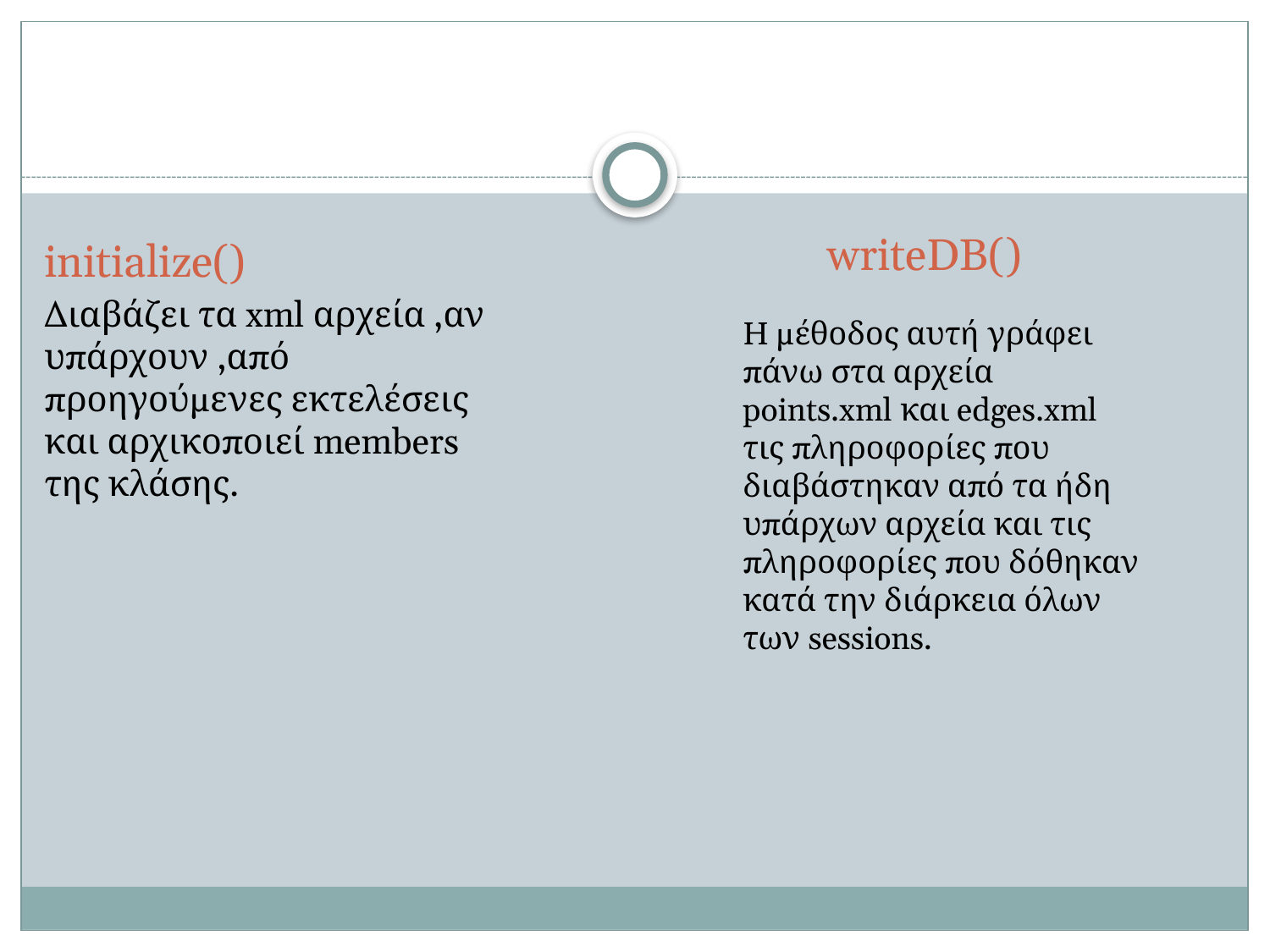

#
initialize()
writeDB()
Διαβάζει τα xml αρχεία ,αν υπάρχουν ,από προηγούμενες εκτελέσεις και αρχικοποιεί members της κλάσης.
Η μέθοδος αυτή γράφει πάνω στα αρχεία points.xml και edges.xml τις πληροφορίες που διαβάστηκαν από τα ήδη υπάρχων αρχεία και τις πληροφορίες που δόθηκαν κατά την διάρκεια όλων των sessions.